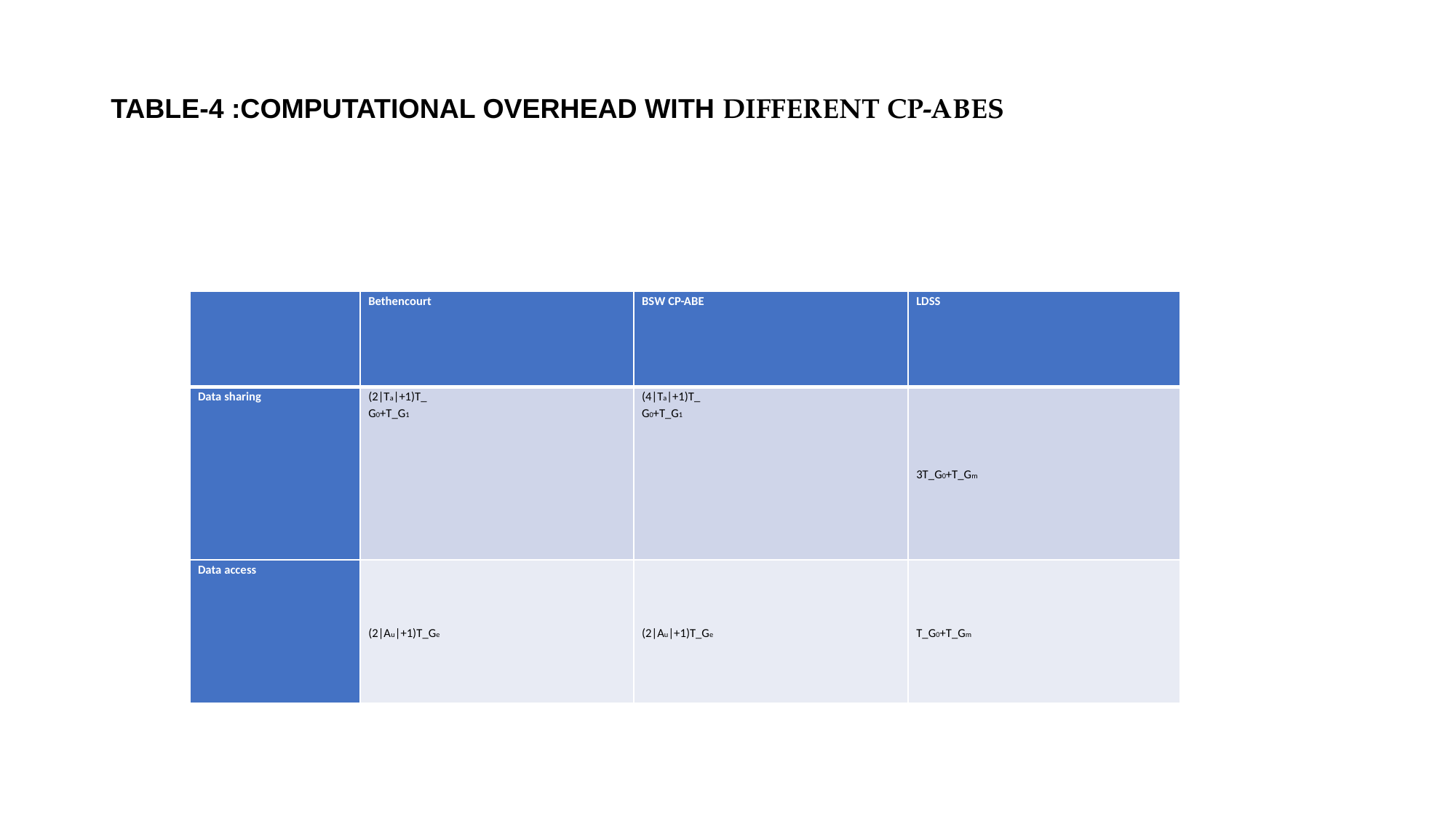

# TABLE-4 :COMPUTATIONAL OVERHEAD WITH DIFFERENT CP-ABES
|  | Bethencourt | BSW CP-ABE | LDSS |
| --- | --- | --- | --- |
| Data sharing | (2|Ta|+1)T\_ G0+T\_G1 | (4|Ta|+1)T\_ G0+T\_G1 | 3T\_G0+T\_Gm |
| Data access | (2|Au|+1)T\_Ge | (2|Au|+1)T\_Ge | T\_G0+T\_Gm |